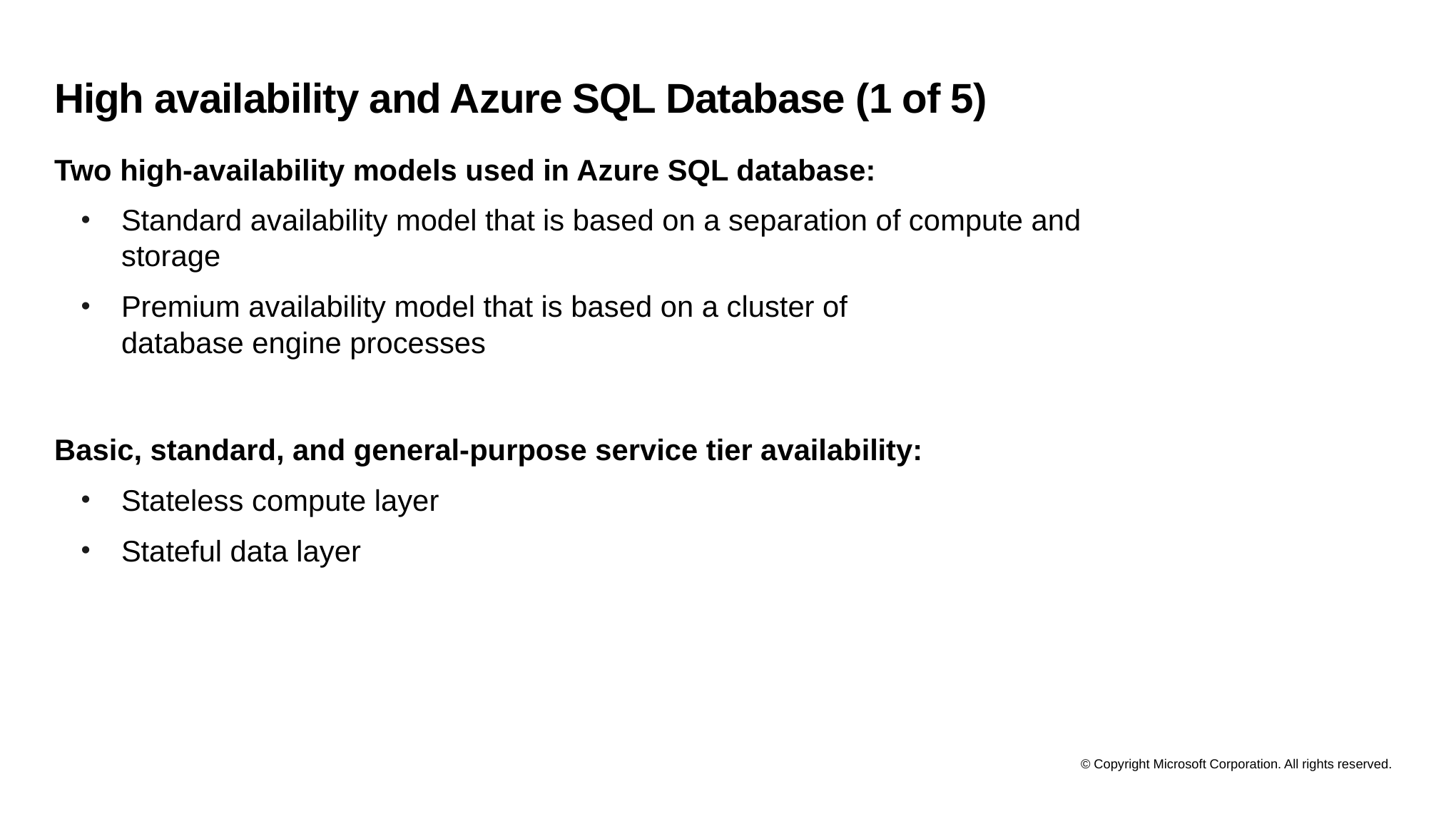

# High availability and Azure SQL Database (1 of 5)
Two high-availability models used in Azure SQL database:
Standard availability model that is based on a separation of compute and storage
Premium availability model that is based on a cluster of
database engine processes

Basic, standard, and general-purpose service tier availability:
Stateless compute layer
Stateful data layer